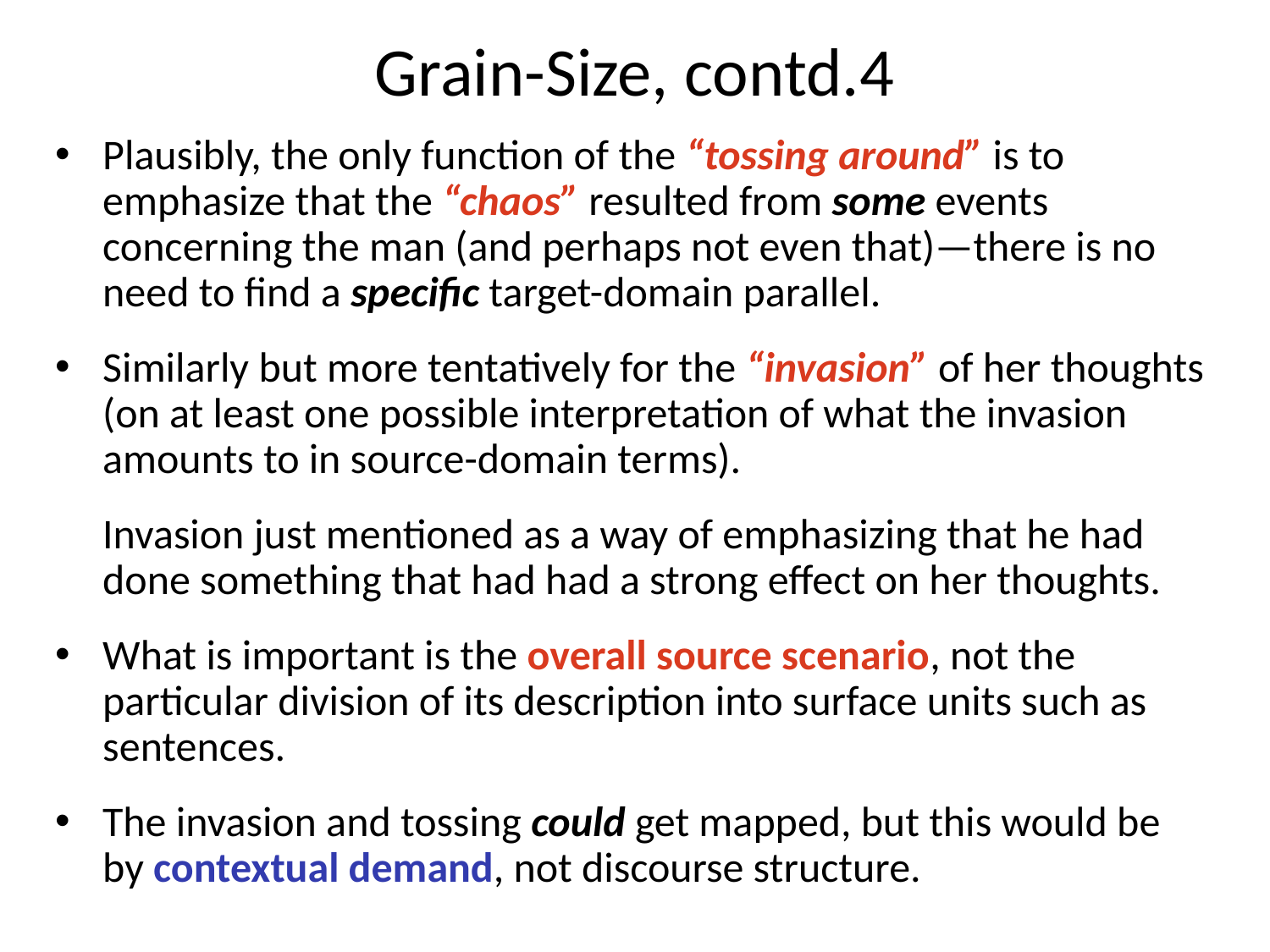

# Grain-Size, contd.4
Plausibly, the only function of the “tossing around” is to emphasize that the “chaos” resulted from some events concerning the man (and perhaps not even that)—there is no need to find a specific target-domain parallel.
Similarly but more tentatively for the “invasion” of her thoughts (on at least one possible interpretation of what the invasion amounts to in source-domain terms).
Invasion just mentioned as a way of emphasizing that he had done something that had had a strong effect on her thoughts.
What is important is the overall source scenario, not the particular division of its description into surface units such as sentences.
The invasion and tossing could get mapped, but this would be by contextual demand, not discourse structure.